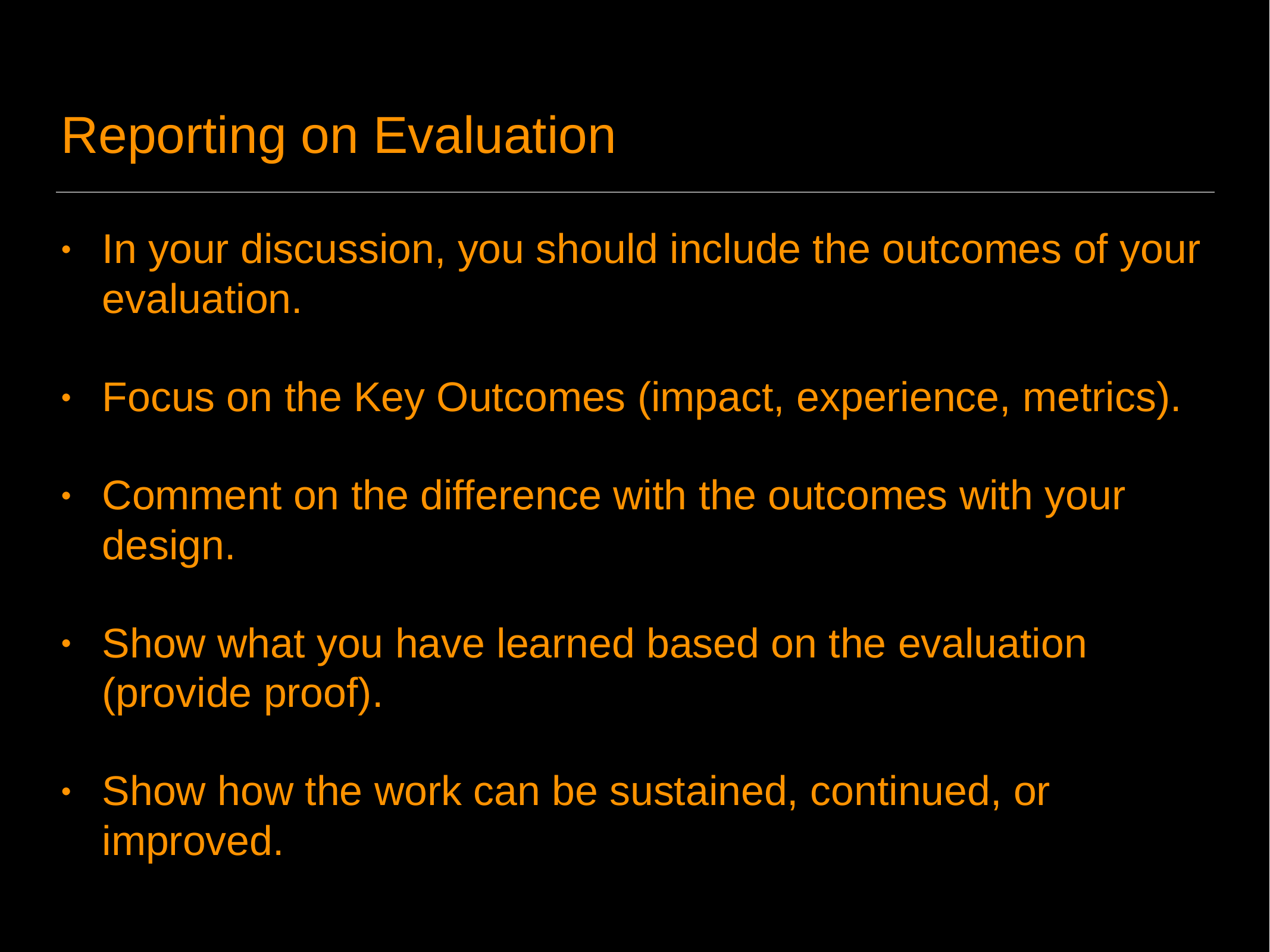

30
# Reporting on Evaluation
In your discussion, you should include the outcomes of your evaluation.
Focus on the Key Outcomes (impact, experience, metrics).
Comment on the difference with the outcomes with your design.
Show what you have learned based on the evaluation (provide proof).
Show how the work can be sustained, continued, or improved.